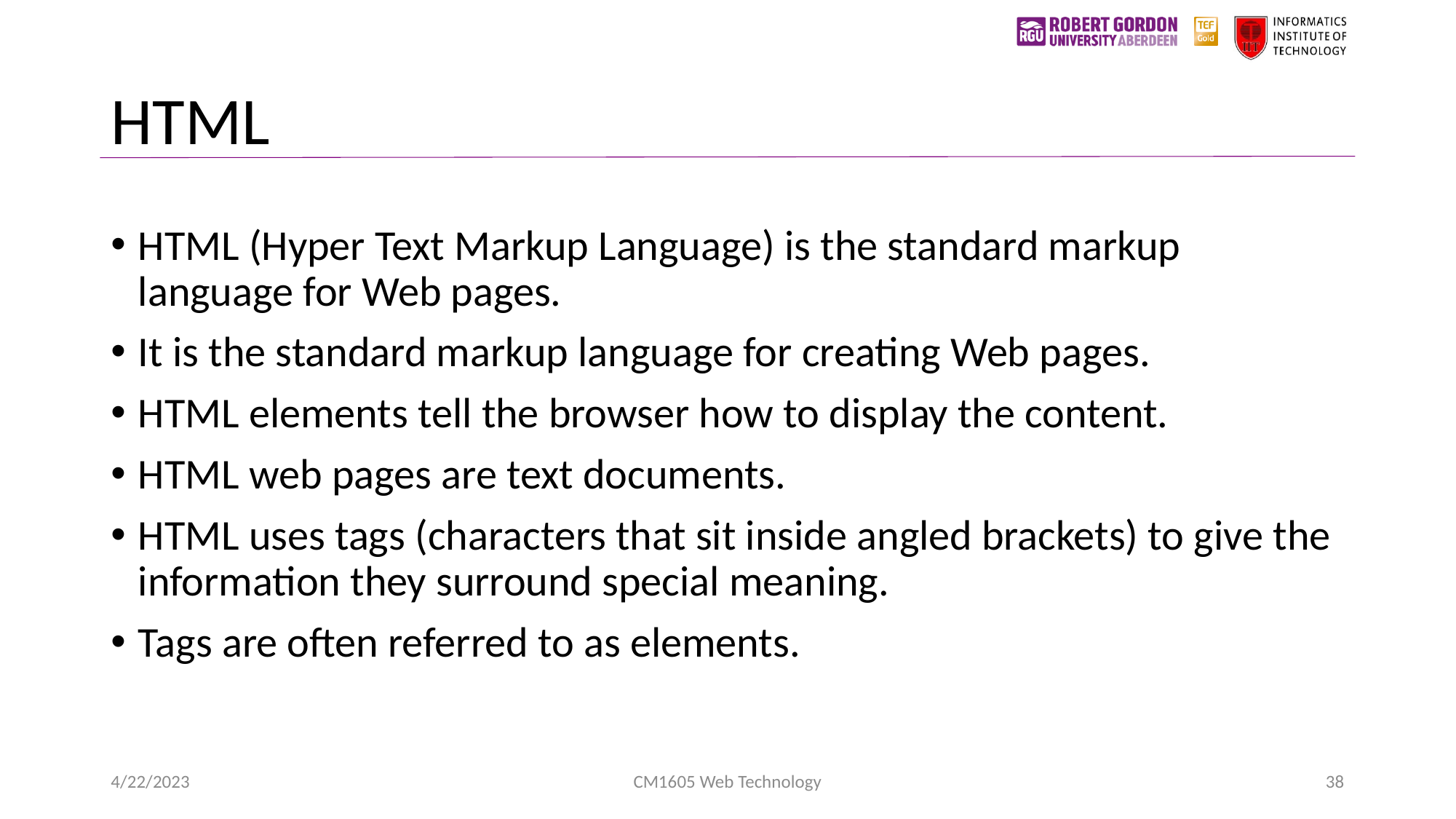

# HTML
HTML (Hyper Text Markup Language) is the standard markup language for Web pages.
It is the standard markup language for creating Web pages.
HTML elements tell the browser how to display the content.
HTML web pages are text documents.
HTML uses tags (characters that sit inside angled brackets) to give the information they surround special meaning.
Tags are often referred to as elements.
4/22/2023
CM1605 Web Technology
38